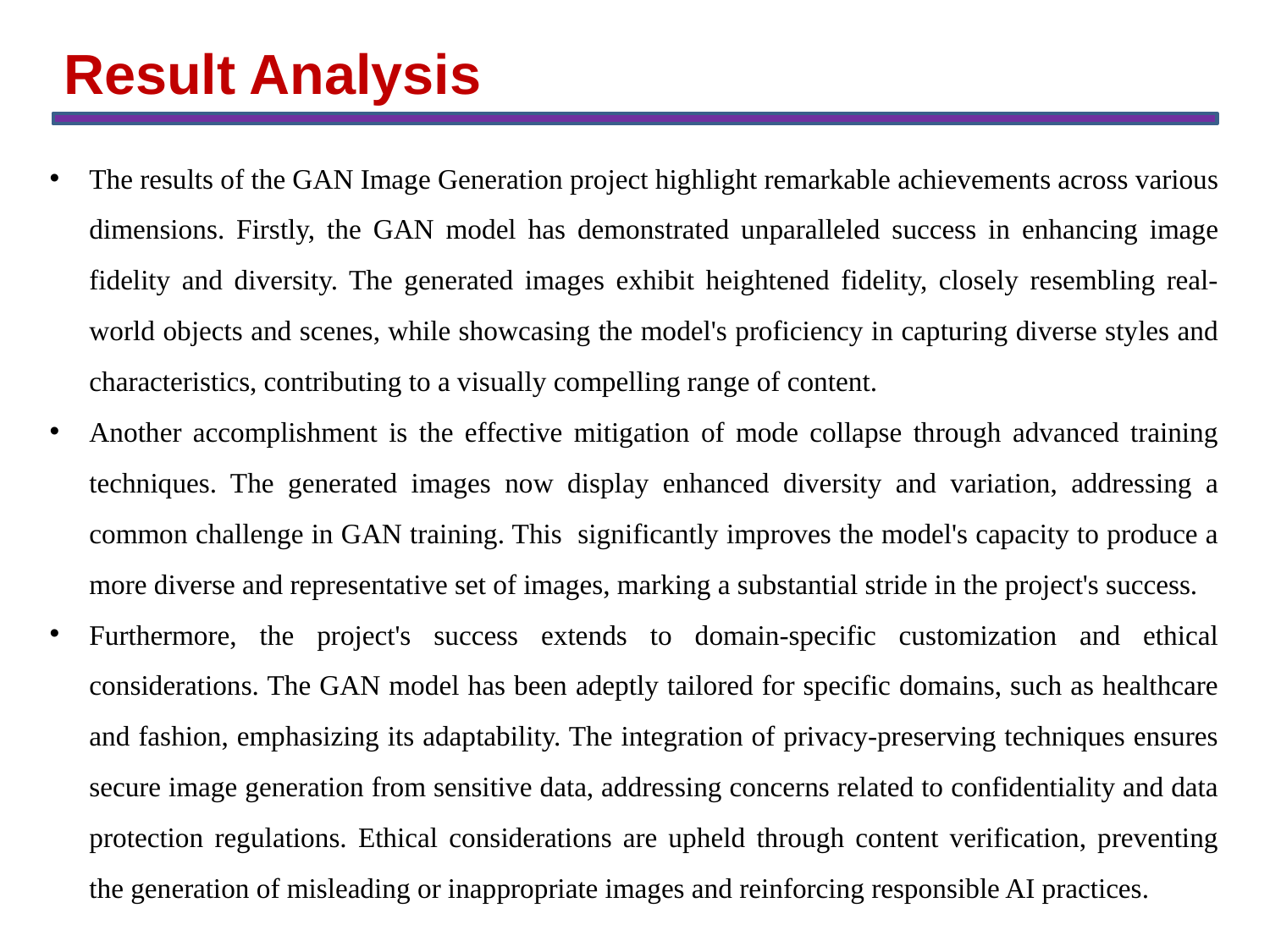

Result Analysis

The results of the GAN Image Generation project highlight remarkable achievements across various dimensions. Firstly, the GAN model has demonstrated unparalleled success in enhancing image fidelity and diversity. The generated images exhibit heightened fidelity, closely resembling real-world objects and scenes, while showcasing the model's proficiency in capturing diverse styles and characteristics, contributing to a visually compelling range of content.
Another accomplishment is the effective mitigation of mode collapse through advanced training techniques. The generated images now display enhanced diversity and variation, addressing a common challenge in GAN training. This  significantly improves the model's capacity to produce a more diverse and representative set of images, marking a substantial stride in the project's success.
Furthermore, the project's success extends to domain-specific customization and ethical considerations. The GAN model has been adeptly tailored for specific domains, such as healthcare and fashion, emphasizing its adaptability. The integration of privacy-preserving techniques ensures secure image generation from sensitive data, addressing concerns related to confidentiality and data protection regulations. Ethical considerations are upheld through content verification, preventing the generation of misleading or inappropriate images and reinforcing responsible AI practices.